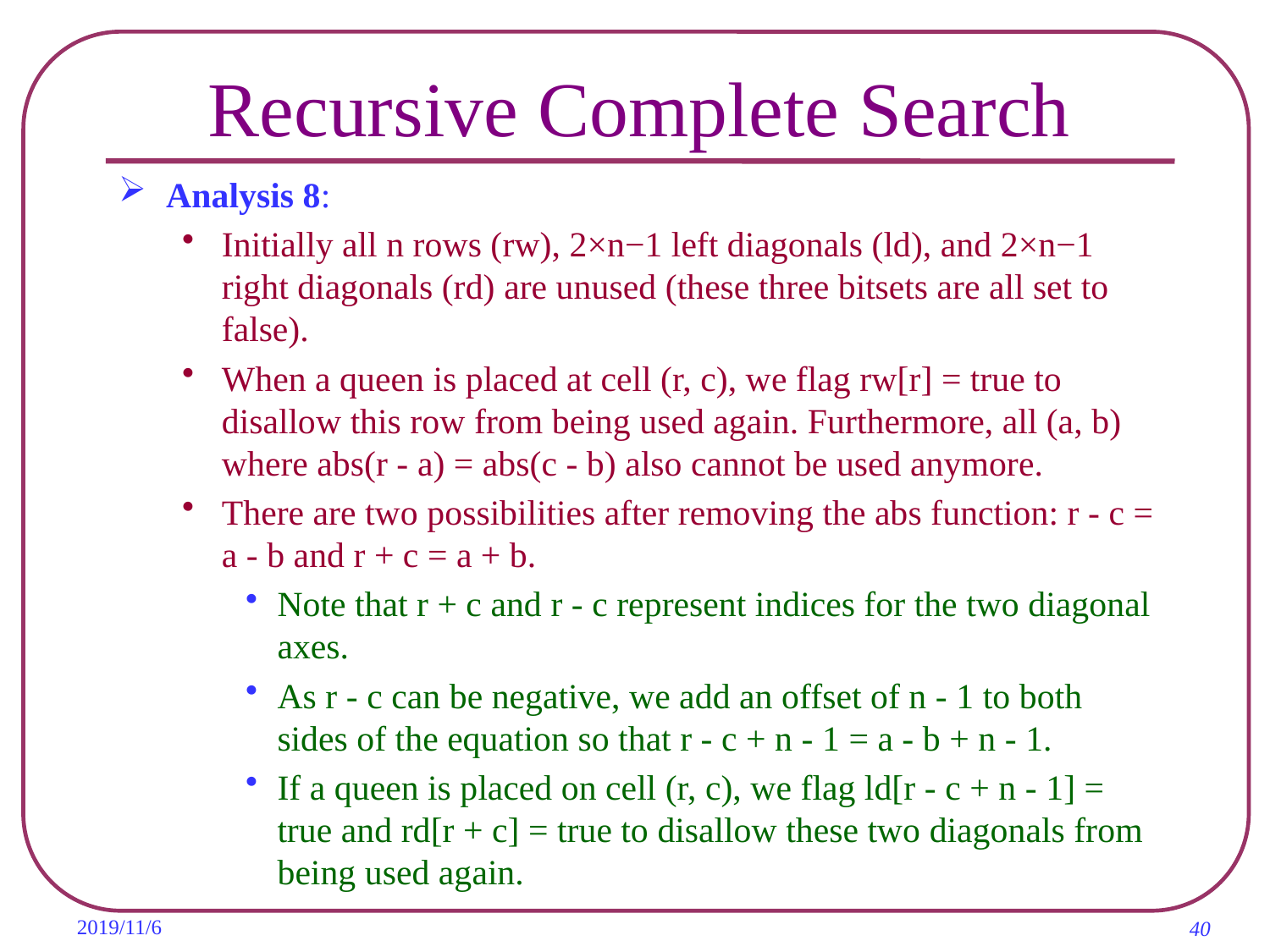

# Recursive Complete Search
Analysis 8:
Initially all n rows (rw), 2×n−1 left diagonals (ld), and 2×n−1 right diagonals (rd) are unused (these three bitsets are all set to false).
When a queen is placed at cell (r, c), we flag rw[r] = true to disallow this row from being used again. Furthermore, all (a, b) where abs(r - a) = abs(c - b) also cannot be used anymore.
There are two possibilities after removing the abs function: r - c = a - b and r + c = a + b.
Note that r + c and r - c represent indices for the two diagonal axes.
As r - c can be negative, we add an offset of n - 1 to both sides of the equation so that r - c + n - 1 = a - b + n - 1.
If a queen is placed on cell (r, c), we flag ld[r - c + n - 1] = true and rd[r + c] = true to disallow these two diagonals from being used again.
2019/11/6
40